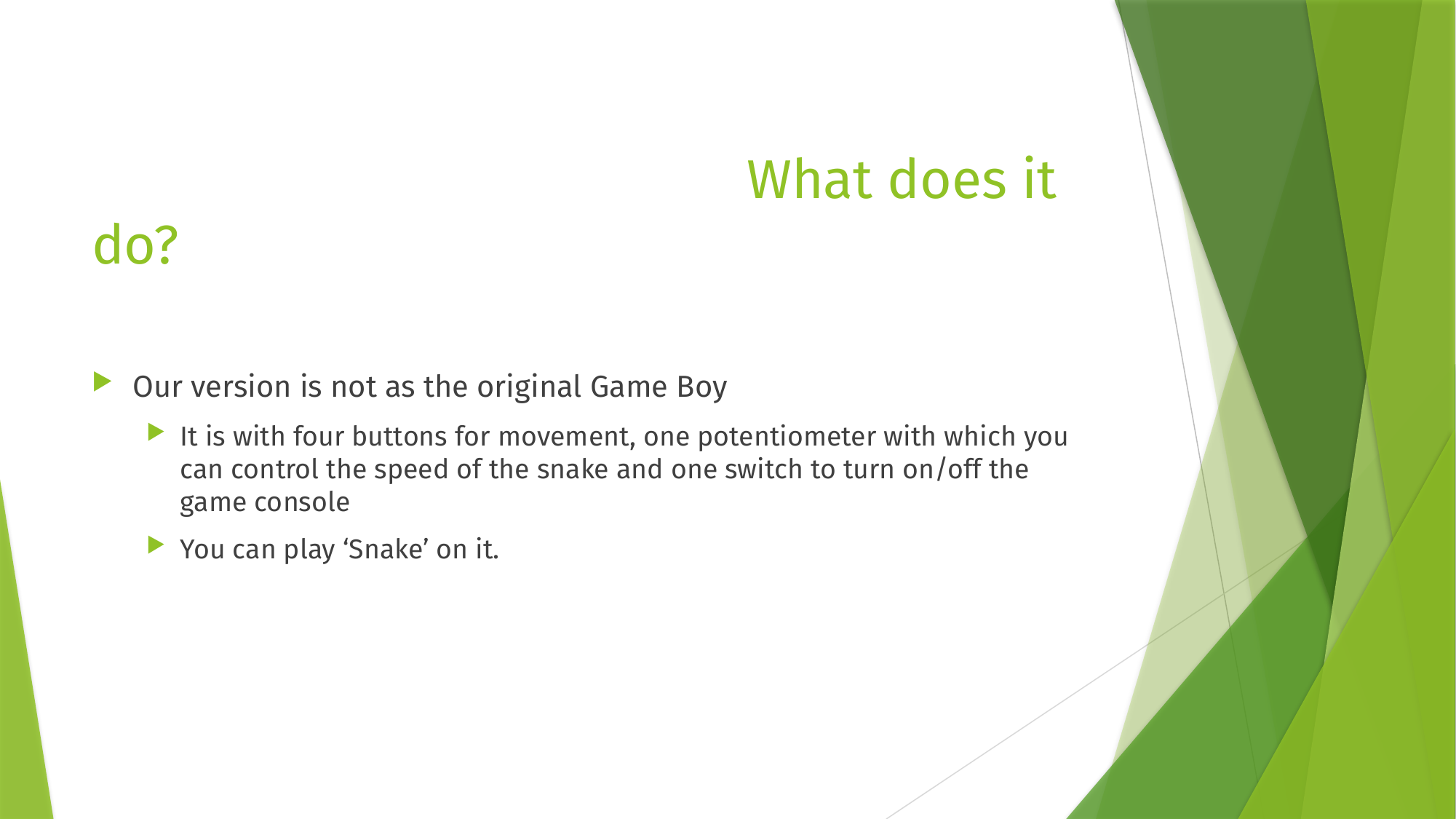

# What does it do?

Our version is not as the original Game Boy
It is with four buttons for movement, one potentiometer with which you can control the speed of the snake and one switch to turn on/off the game console
You can play ‘Snake’ on it.